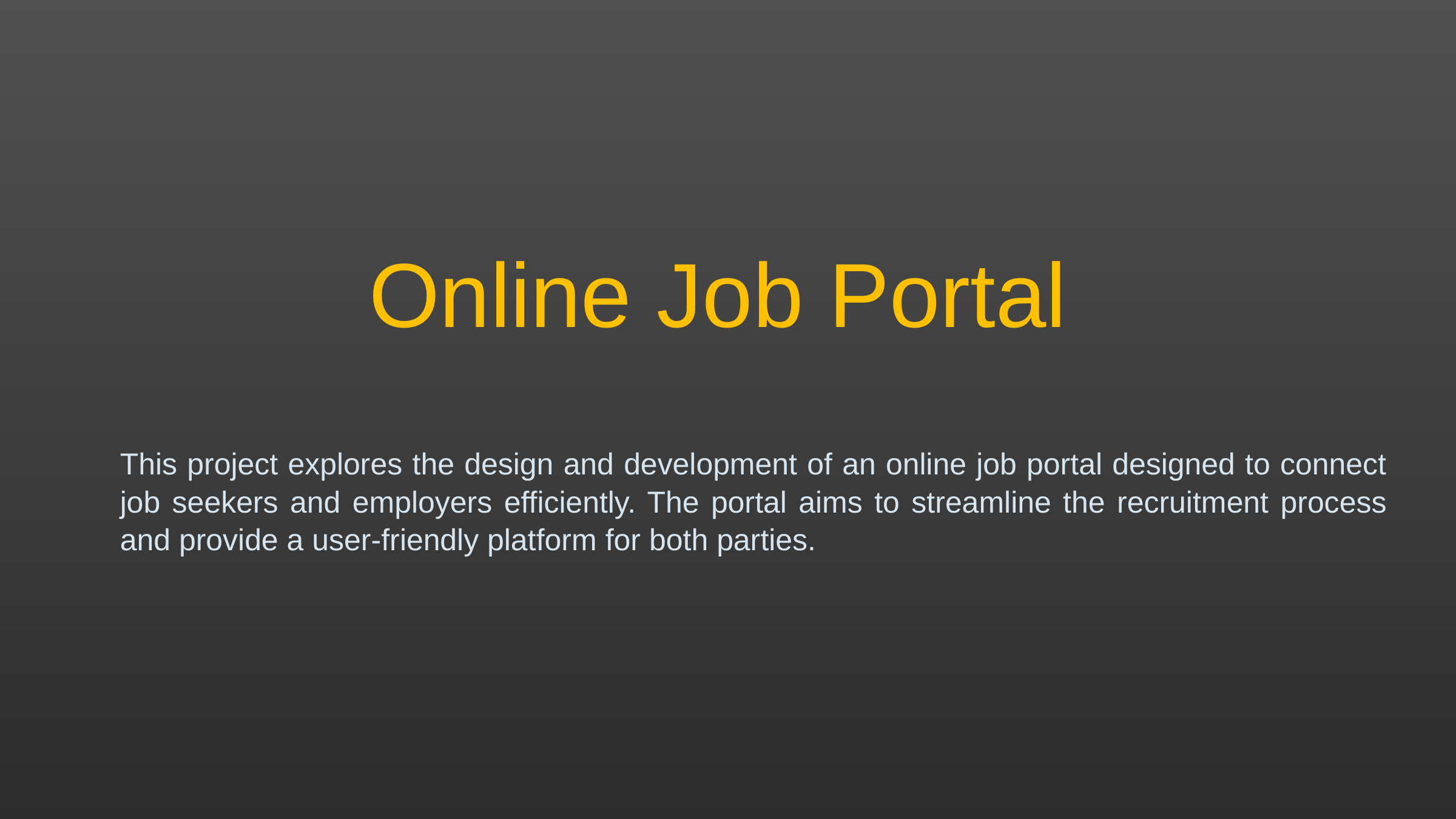

Online Job Portal

This project explores the design and development of an online job portal designed to connect job seekers and employers efficiently. The portal aims to streamline the recruitment process and provide a user-friendly platform for both parties.